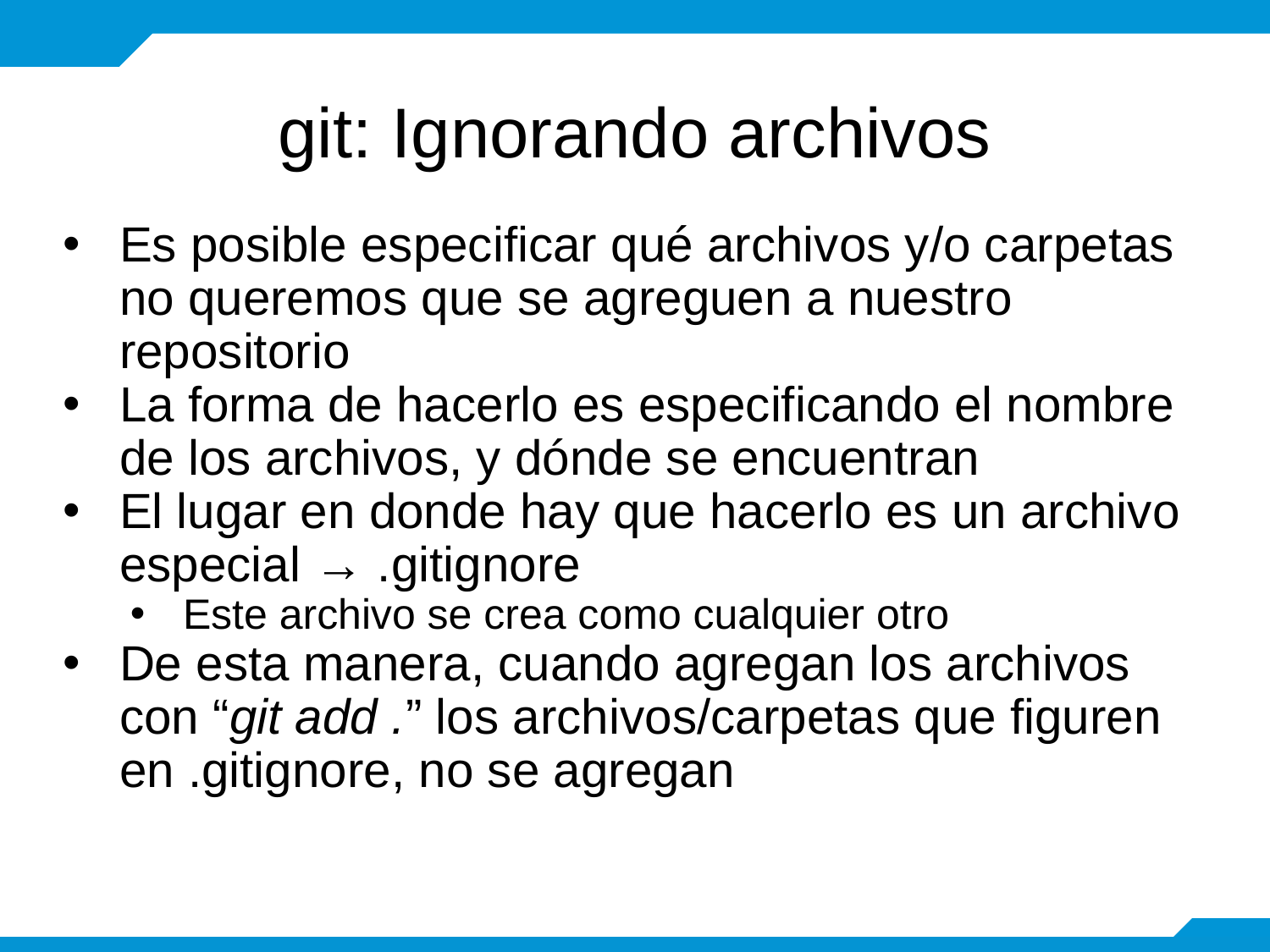

# git: Ignorando archivos
Es posible especificar qué archivos y/o carpetas no queremos que se agreguen a nuestro repositorio
La forma de hacerlo es especificando el nombre de los archivos, y dónde se encuentran
El lugar en donde hay que hacerlo es un archivo especial → .gitignore
Este archivo se crea como cualquier otro
De esta manera, cuando agregan los archivos con “git add .” los archivos/carpetas que figuren en .gitignore, no se agregan